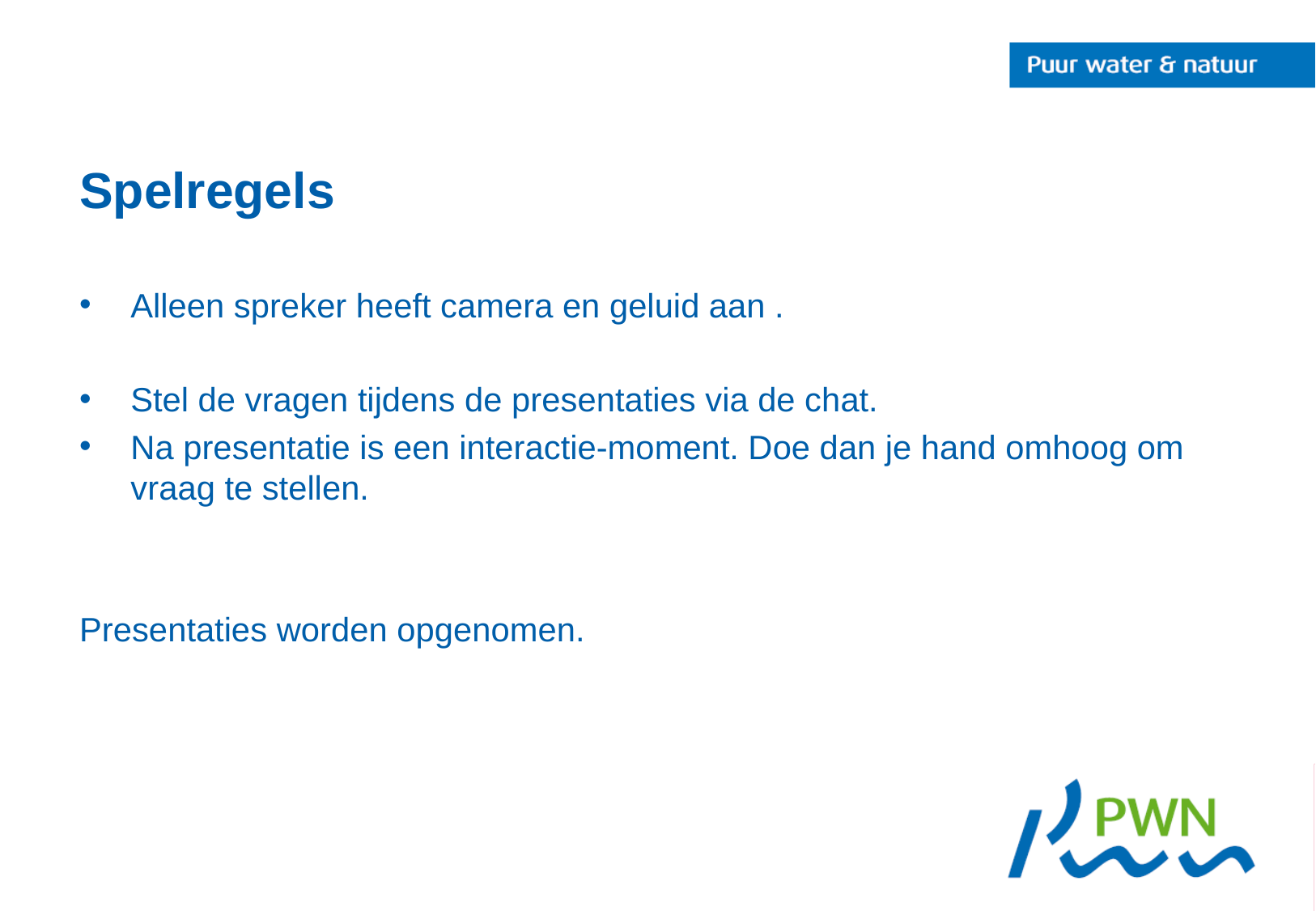

# Spelregels
Alleen spreker heeft camera en geluid aan .

Stel de vragen tijdens de presentaties via de chat.
Na presentatie is een interactie-moment. Doe dan je hand omhoog om vraag te stellen.

Presentaties worden opgenomen.